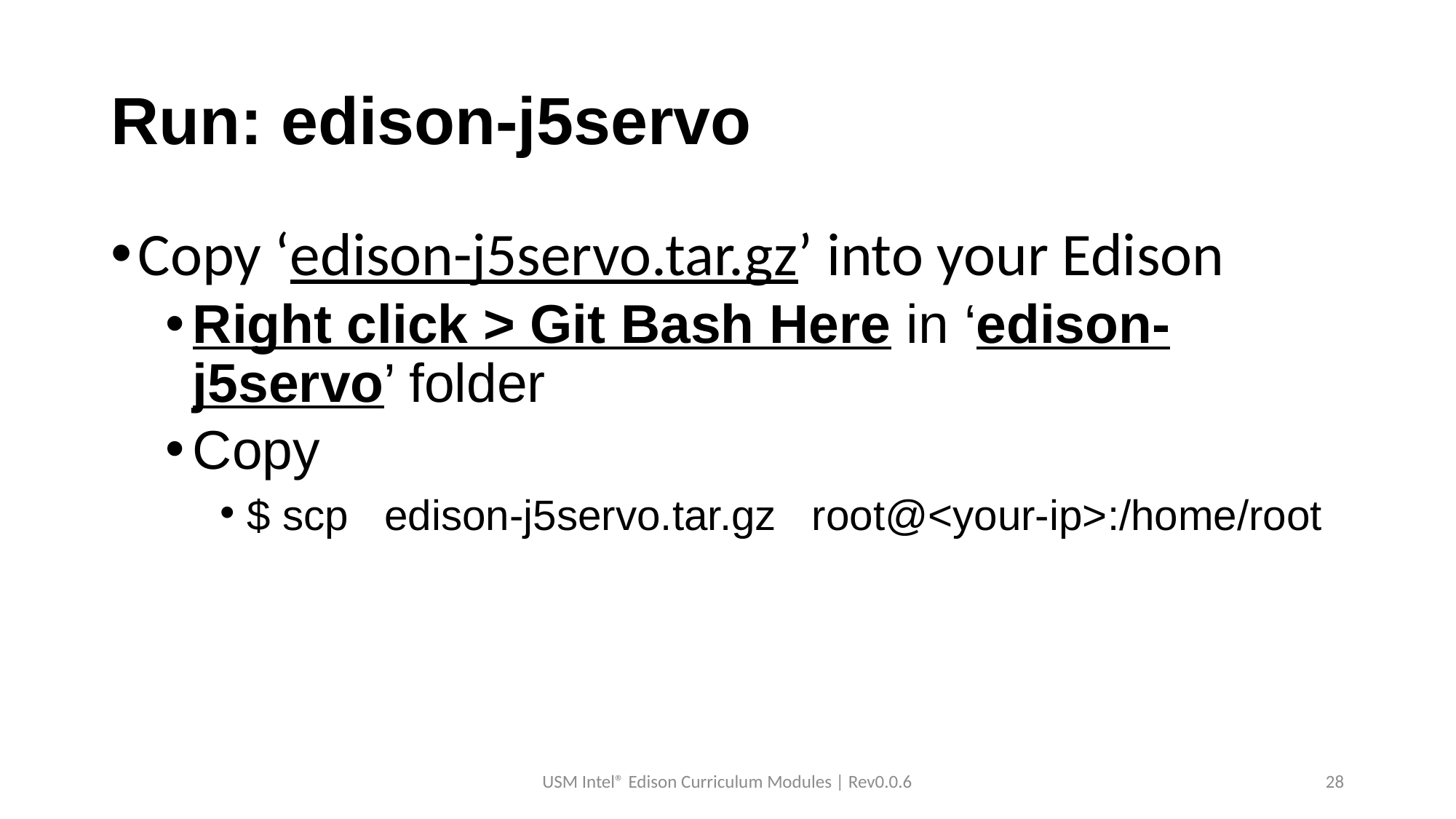

# Run: edison-j5servo
Copy ‘edison-j5servo.tar.gz’ into your Edison
Right click > Git Bash Here in ‘edison-j5servo’ folder
Copy
$ scp   edison-j5servo.tar.gz   root@<your-ip>:/home/root

USM Intel® Edison Curriculum Modules | Rev0.0.6
28